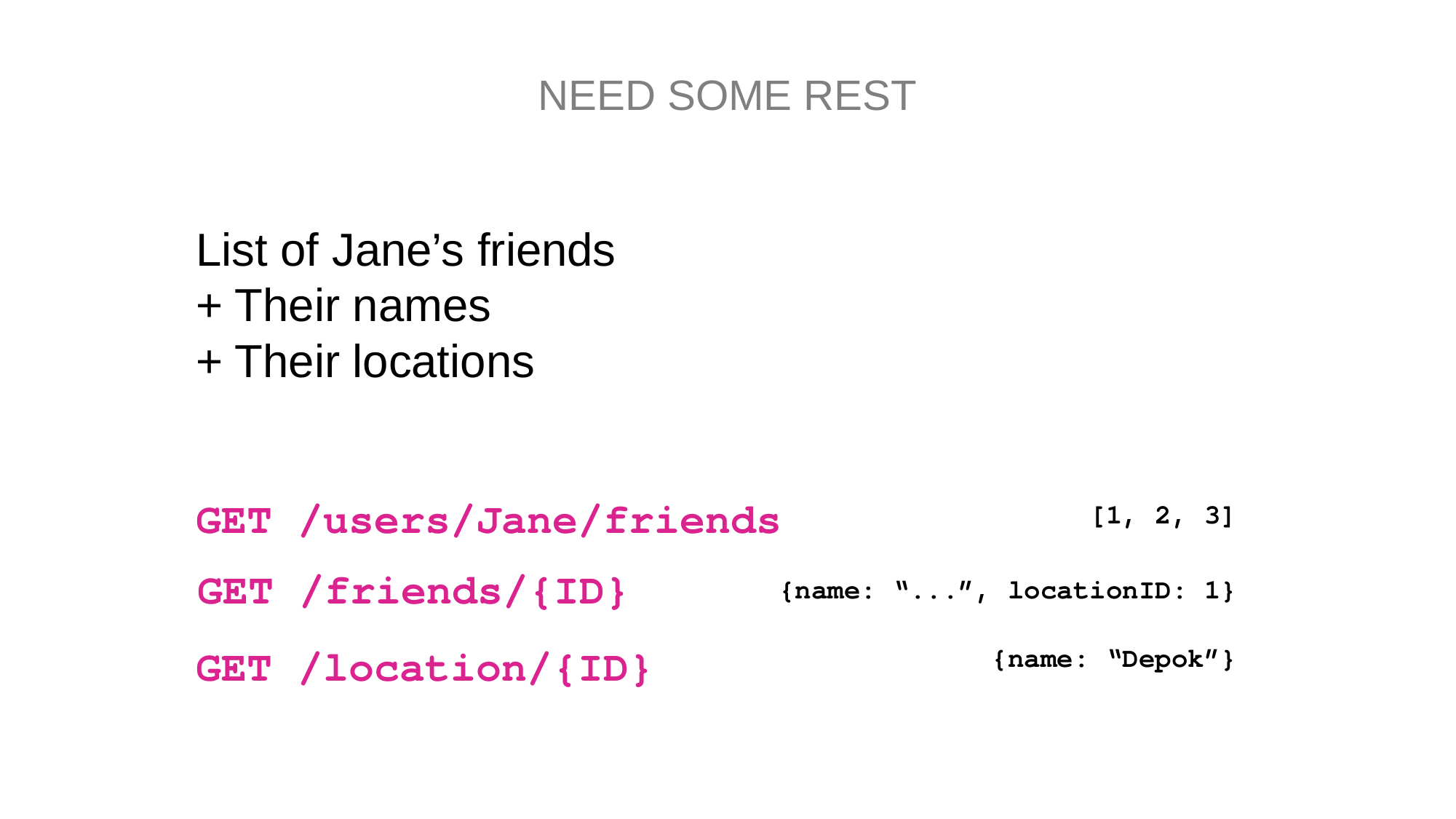

NEED SOME REST

List of Jane’s friends
+ Their names
+ Their locations

GET /users/Jane/friends
[1, 2, 3]
GET /friends/{ID}
{name: “...”, locationID: 1}
GET /location/{ID}
{name: “Depok”}